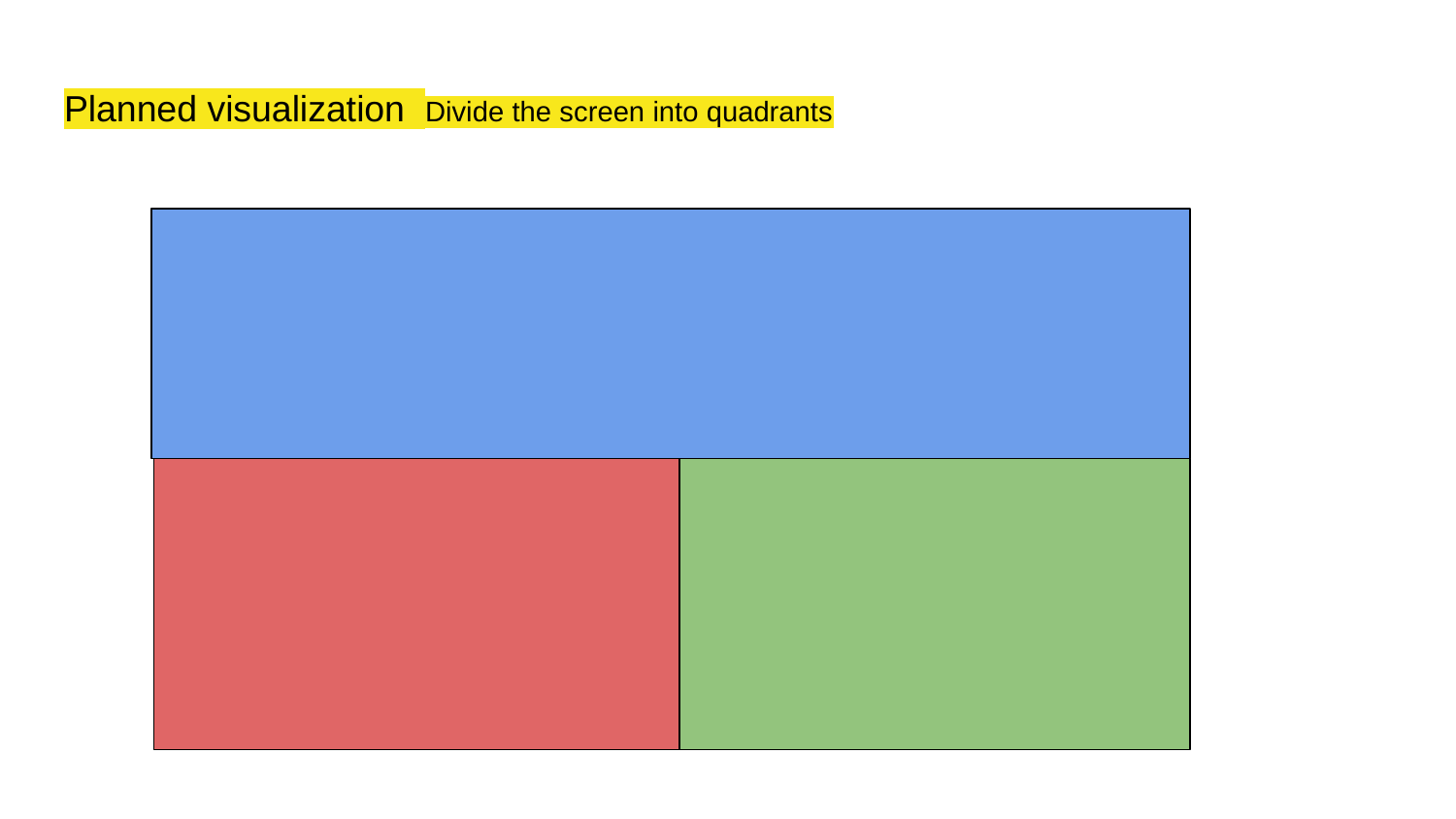

# Planned visualization  Divide the screen into quadrants